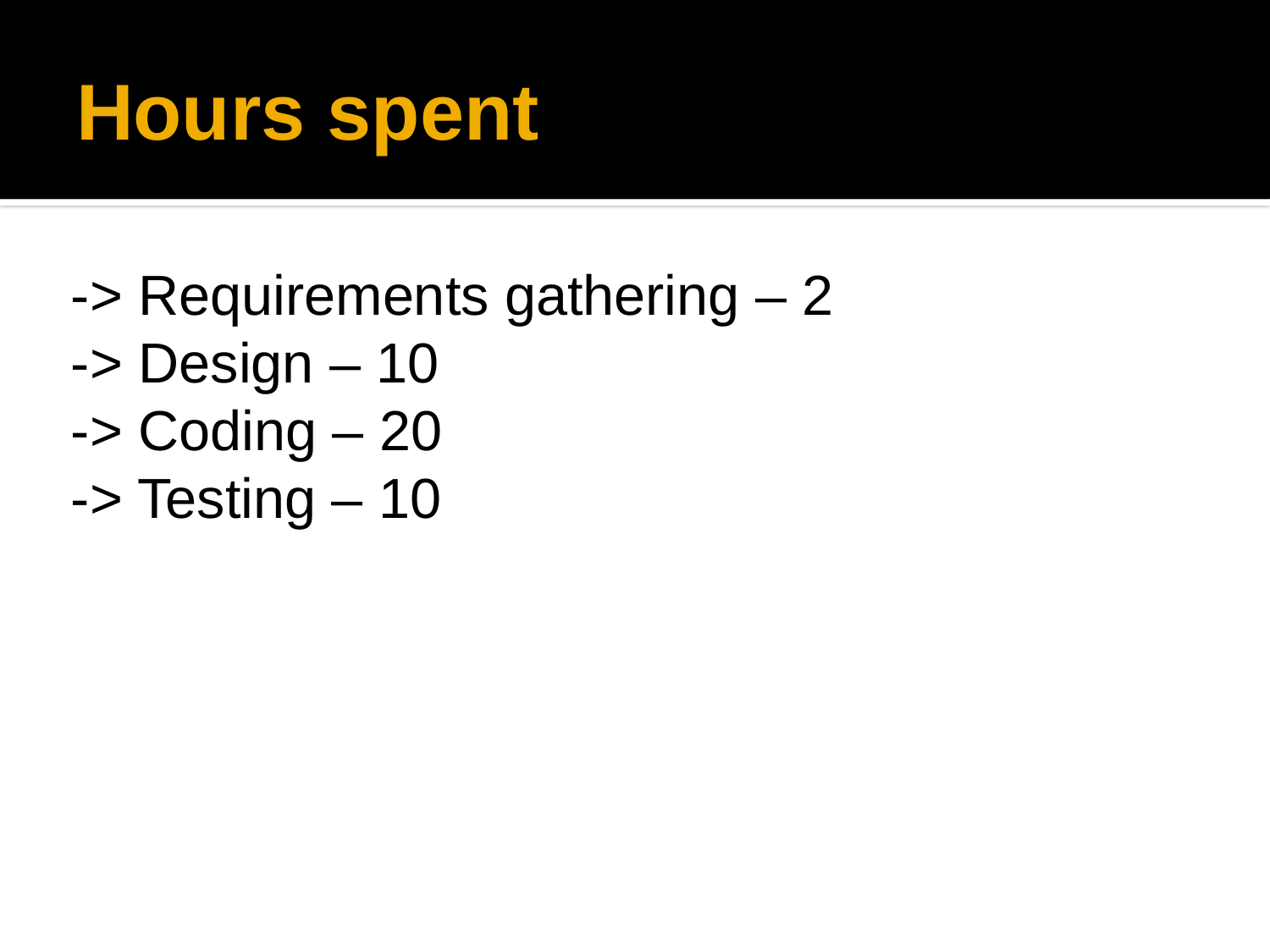

# Hours spent
-> Requirements gathering – 2
-> Design – 10
-> Coding – 20
-> Testing – 10